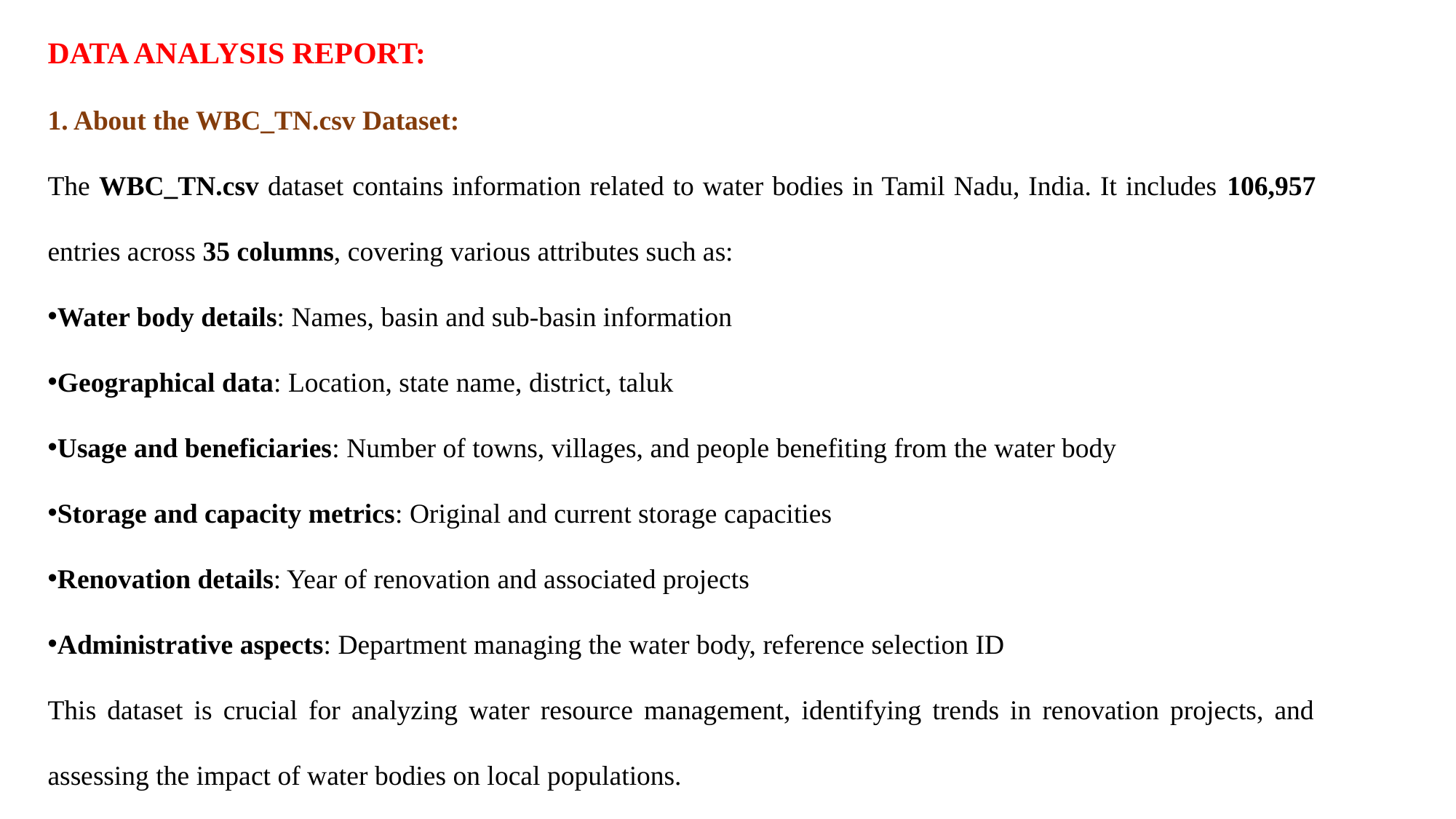

DATA ANALYSIS REPORT:
1. About the WBC_TN.csv Dataset:
The WBC_TN.csv dataset contains information related to water bodies in Tamil Nadu, India. It includes 106,957 entries across 35 columns, covering various attributes such as:
Water body details: Names, basin and sub-basin information
Geographical data: Location, state name, district, taluk
Usage and beneficiaries: Number of towns, villages, and people benefiting from the water body
Storage and capacity metrics: Original and current storage capacities
Renovation details: Year of renovation and associated projects
Administrative aspects: Department managing the water body, reference selection ID
This dataset is crucial for analyzing water resource management, identifying trends in renovation projects, and assessing the impact of water bodies on local populations.